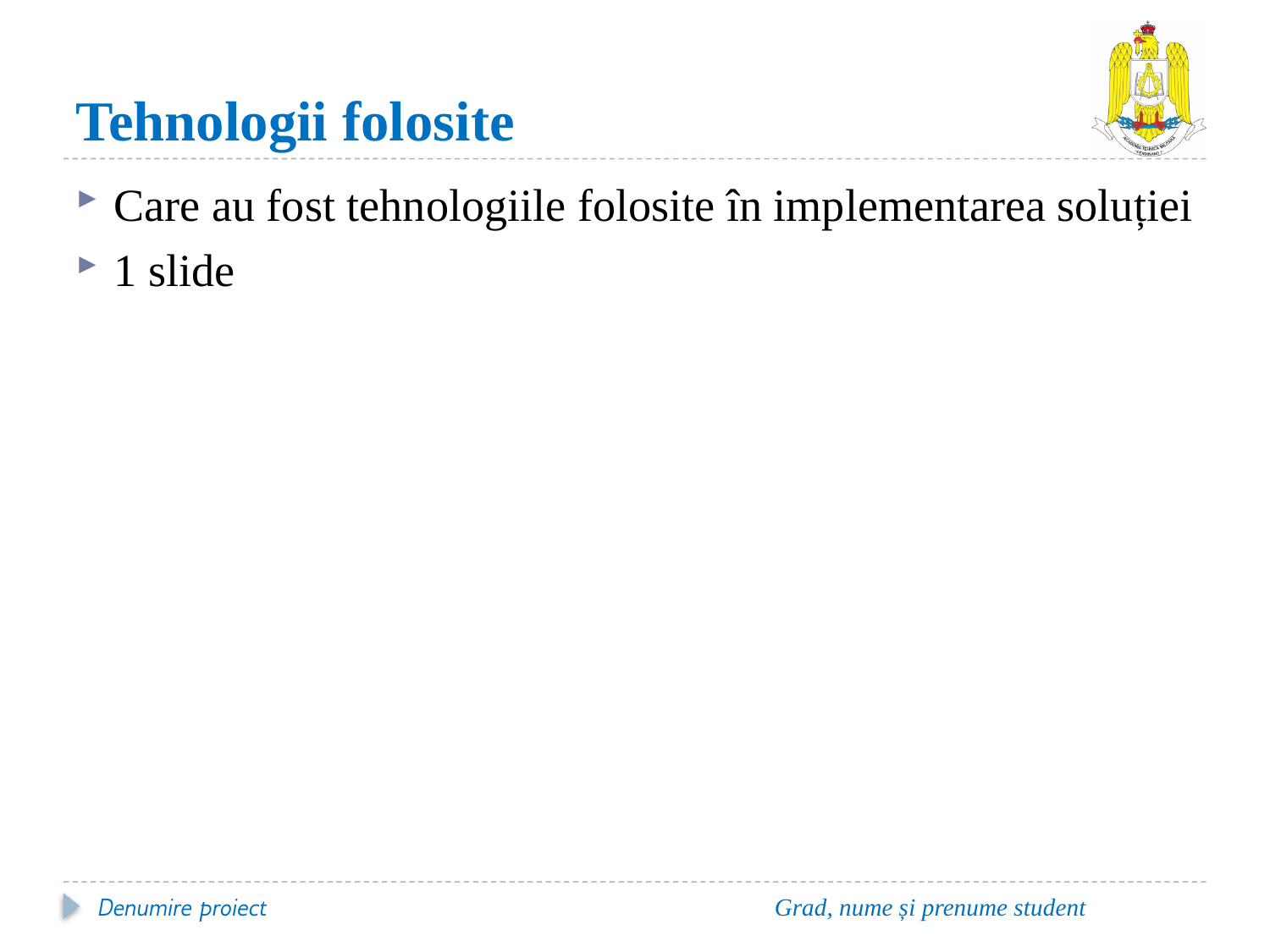

# Tehnologii folosite
Care au fost tehnologiile folosite în implementarea soluției
1 slide
Denumire proiect
Grad, nume și prenume student